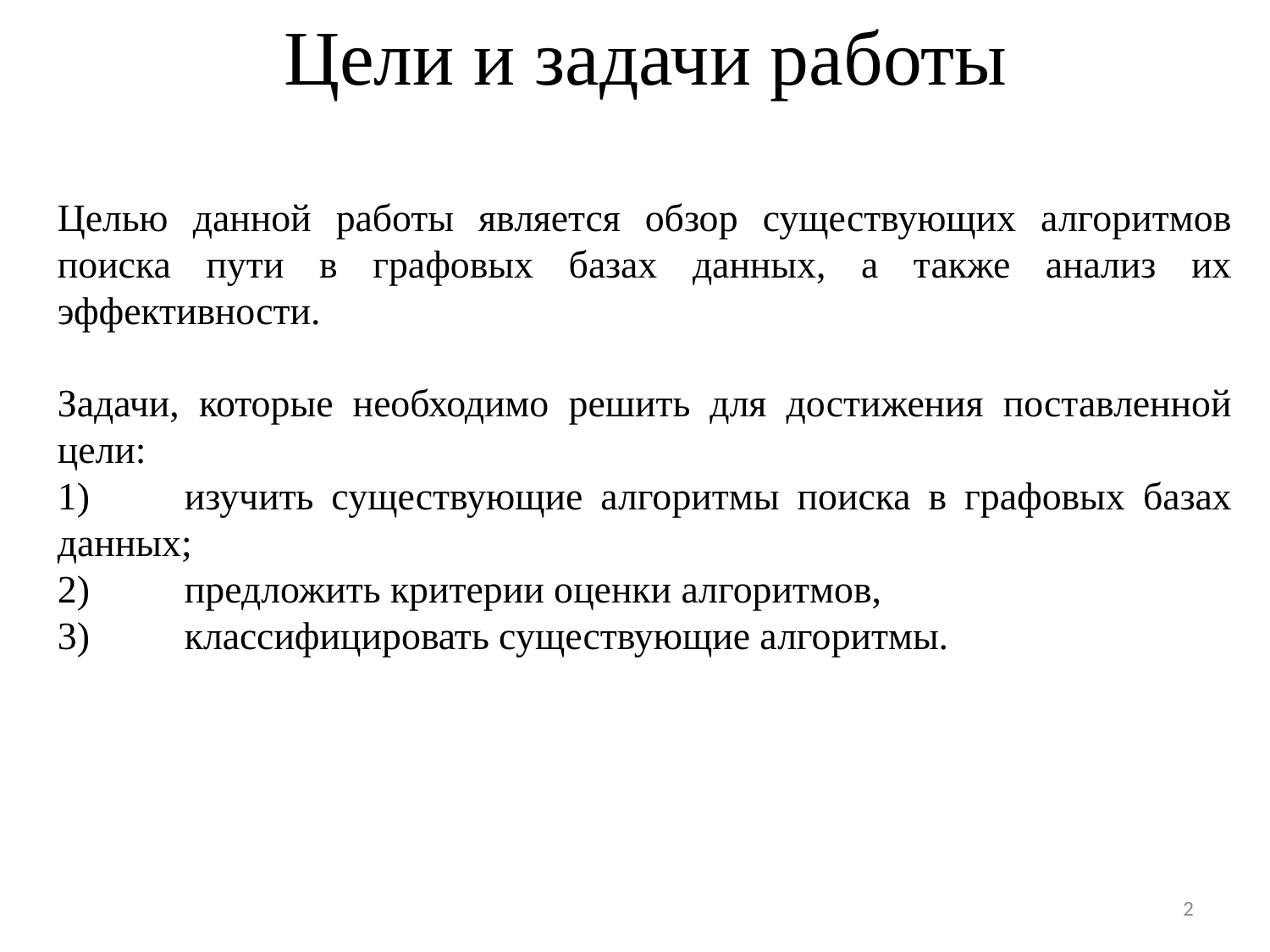

# Цели и задачи работы
Целью данной работы является обзор существующих алгоритмов поиска пути в графовых базах данных, а также анализ их эффективности.

Задачи, которые необходимо решить для достижения поставленной цели:
1)	изучить существующие алгоритмы поиска в графовых базах данных;
2)	предложить критерии оценки алгоритмов,
3)	классифицировать существующие алгоритмы.

2